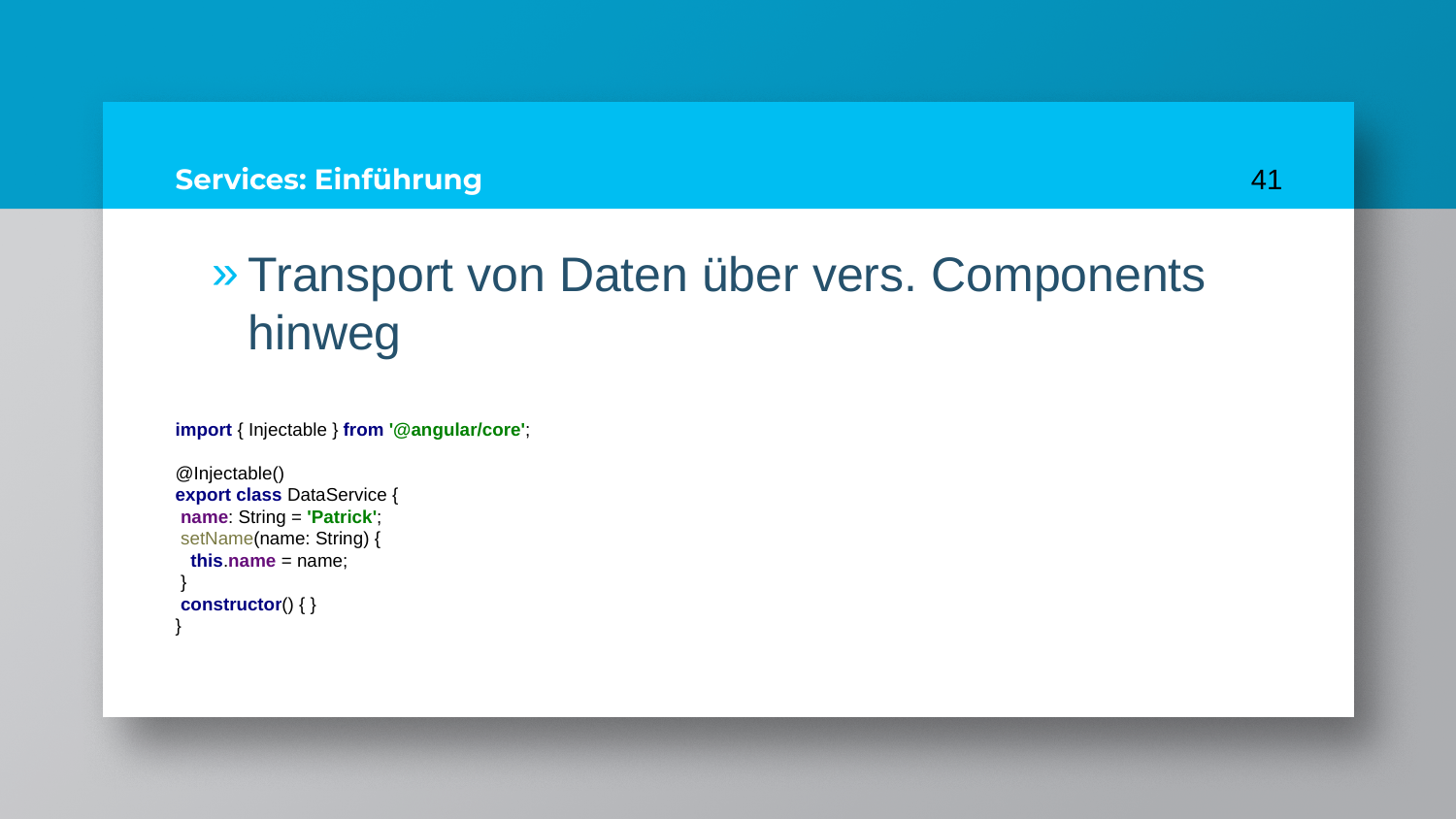

# Services: Einführung
41
Transport von Daten über vers. Components hinweg

import { Injectable } from '@angular/core';

@Injectable()
export class DataService {
 name: String = 'Patrick';
 setName(name: String) {
   this.name = name;
 }
 constructor() { }
}